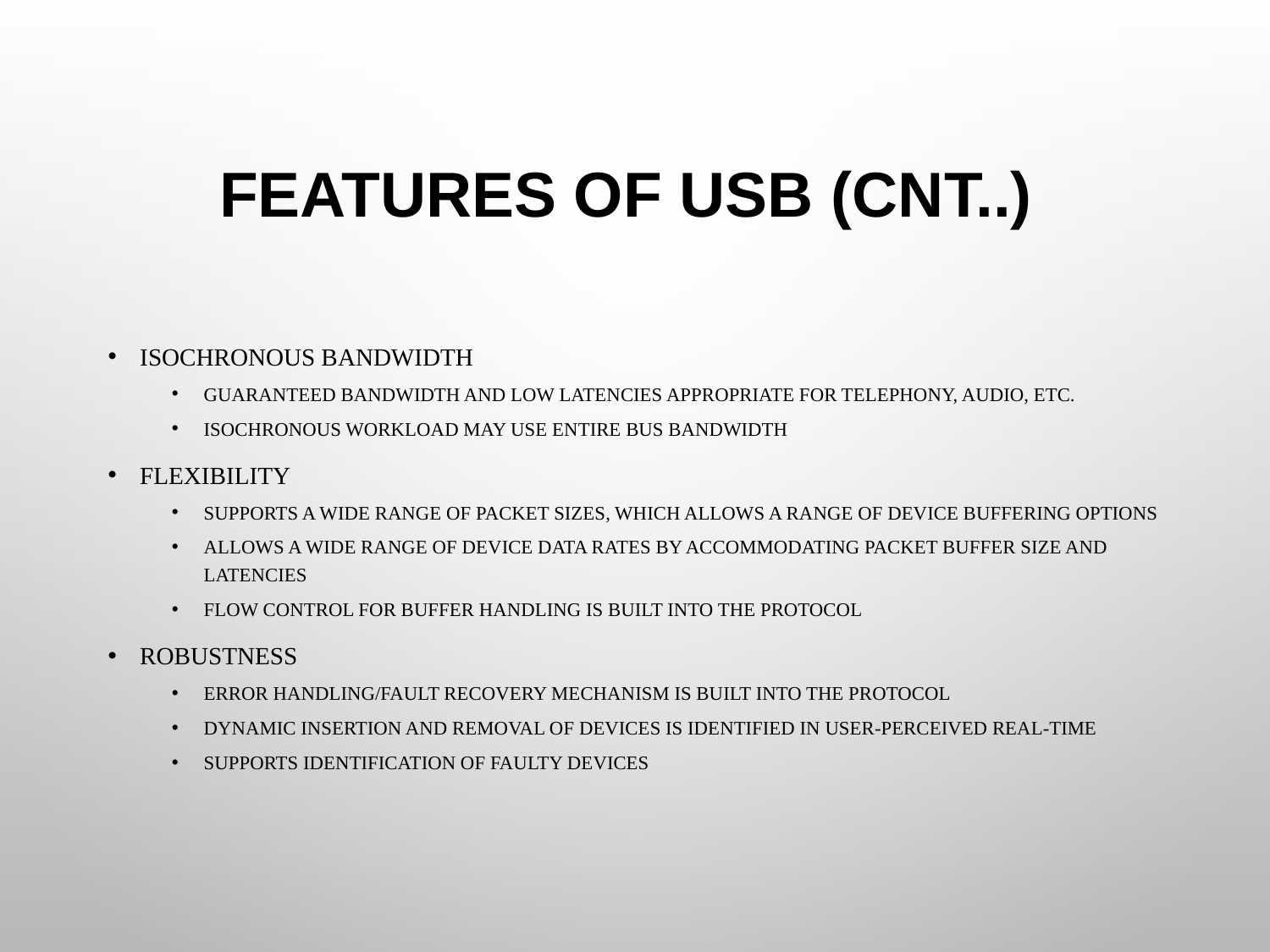

# FEATURES OF USB (CNT..)
ISOCHRONOUS BANDWIDTH
GUARANTEED BANDWIDTH AND LOW LATENCIES APPROPRIATE FOR TELEPHONY, AUDIO, ETC.
ISOCHRONOUS WORKLOAD MAY USE ENTIRE BUS BANDWIDTH
FLEXIBILITY
SUPPORTS A WIDE RANGE OF PACKET SIZES, WHICH ALLOWS A RANGE OF DEVICE BUFFERING OPTIONS
ALLOWS A WIDE RANGE OF DEVICE DATA RATES BY ACCOMMODATING PACKET BUFFER SIZE AND LATENCIES
FLOW CONTROL FOR BUFFER HANDLING IS BUILT INTO THE PROTOCOL
ROBUSTNESS
ERROR HANDLING/FAULT RECOVERY MECHANISM IS BUILT INTO THE PROTOCOL
DYNAMIC INSERTION AND REMOVAL OF DEVICES IS IDENTIFIED IN USER-PERCEIVED REAL-TIME
SUPPORTS IDENTIFICATION OF FAULTY DEVICES